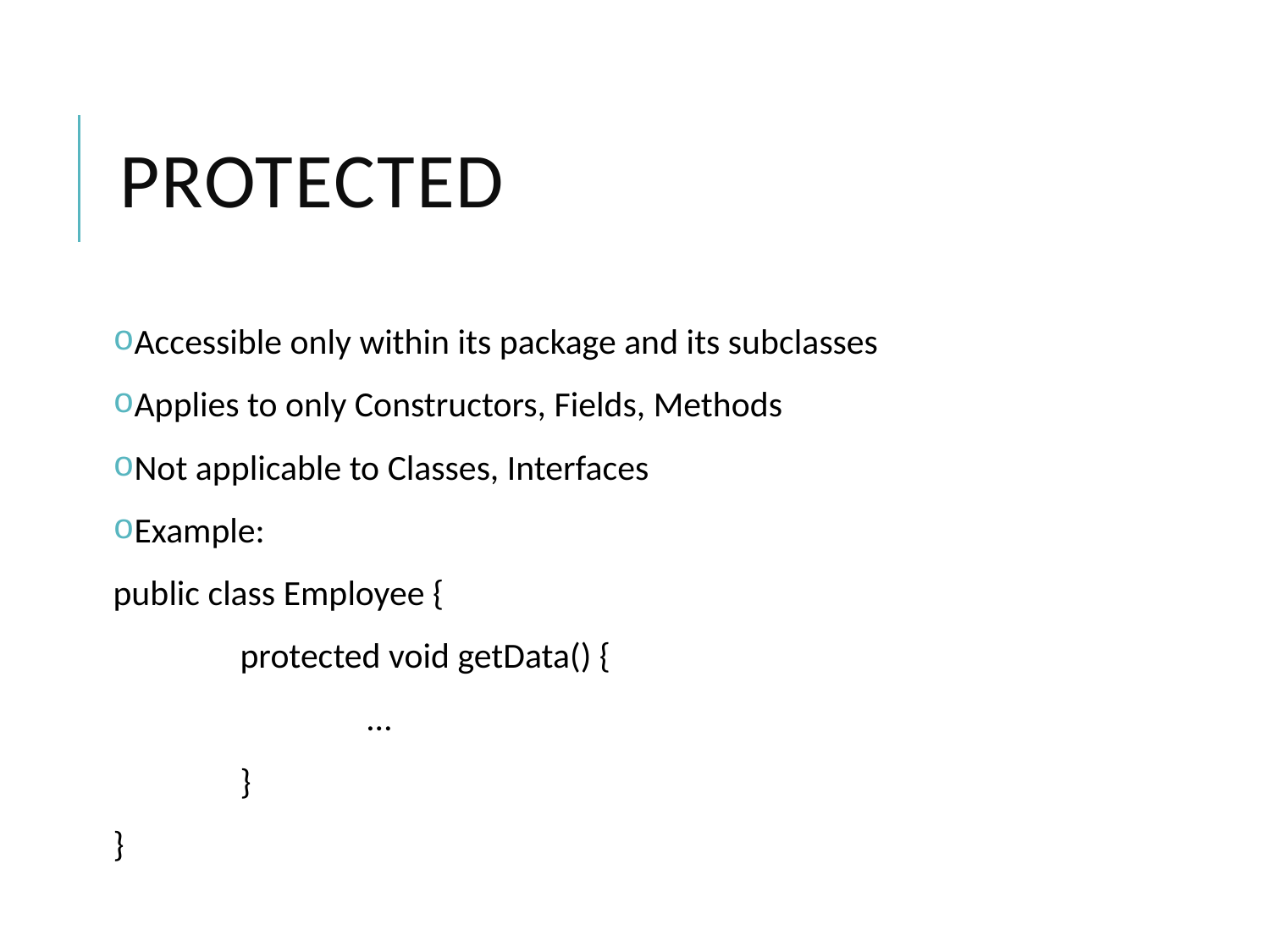

# Protected
Accessible only within its package and its subclasses
Applies to only Constructors, Fields, Methods
Not applicable to Classes, Interfaces
Example:
public class Employee {
	protected void getData() {
		…
	}
}